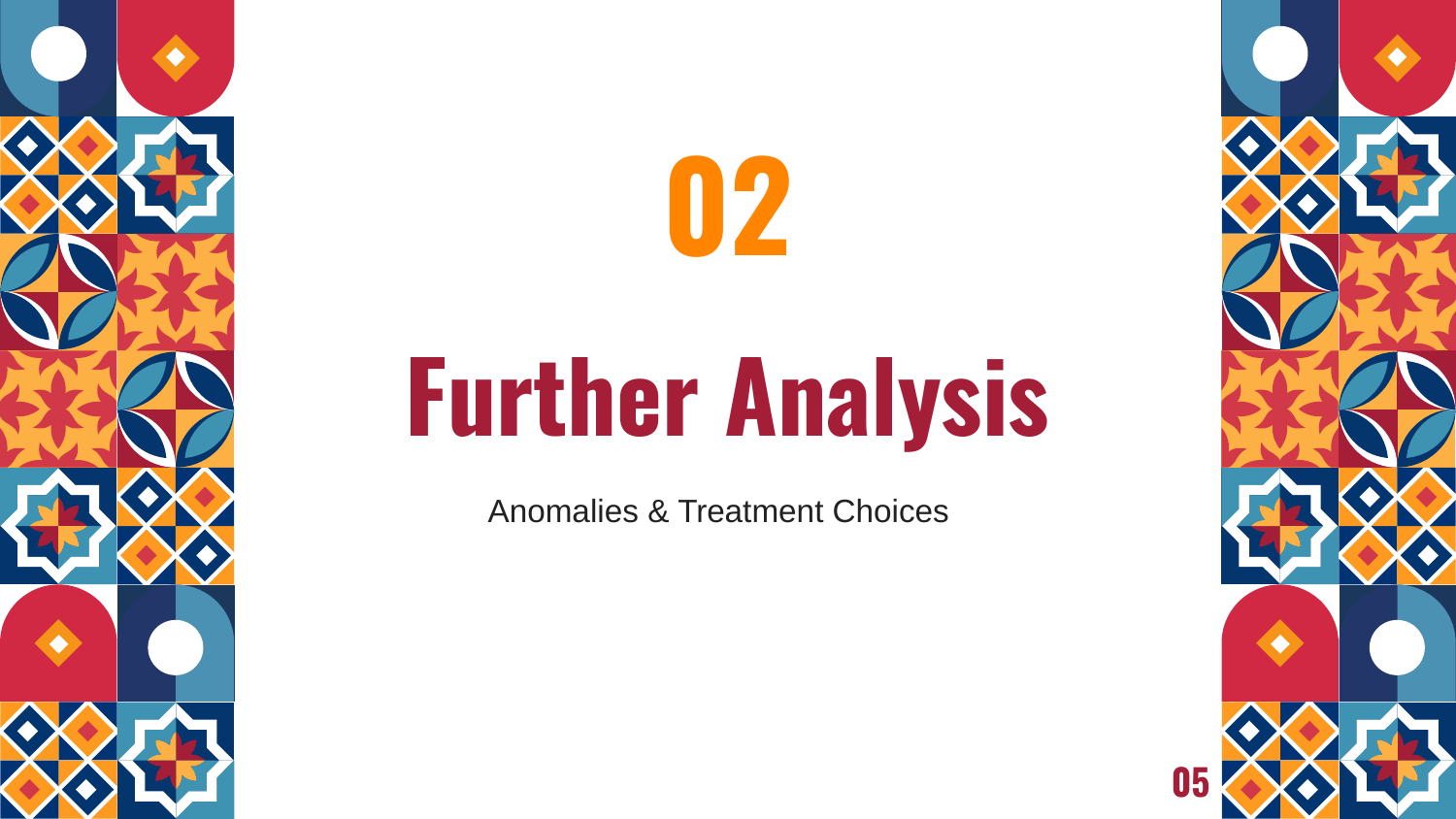

02
# Further Analysis
Anomalies & Treatment Choices
05